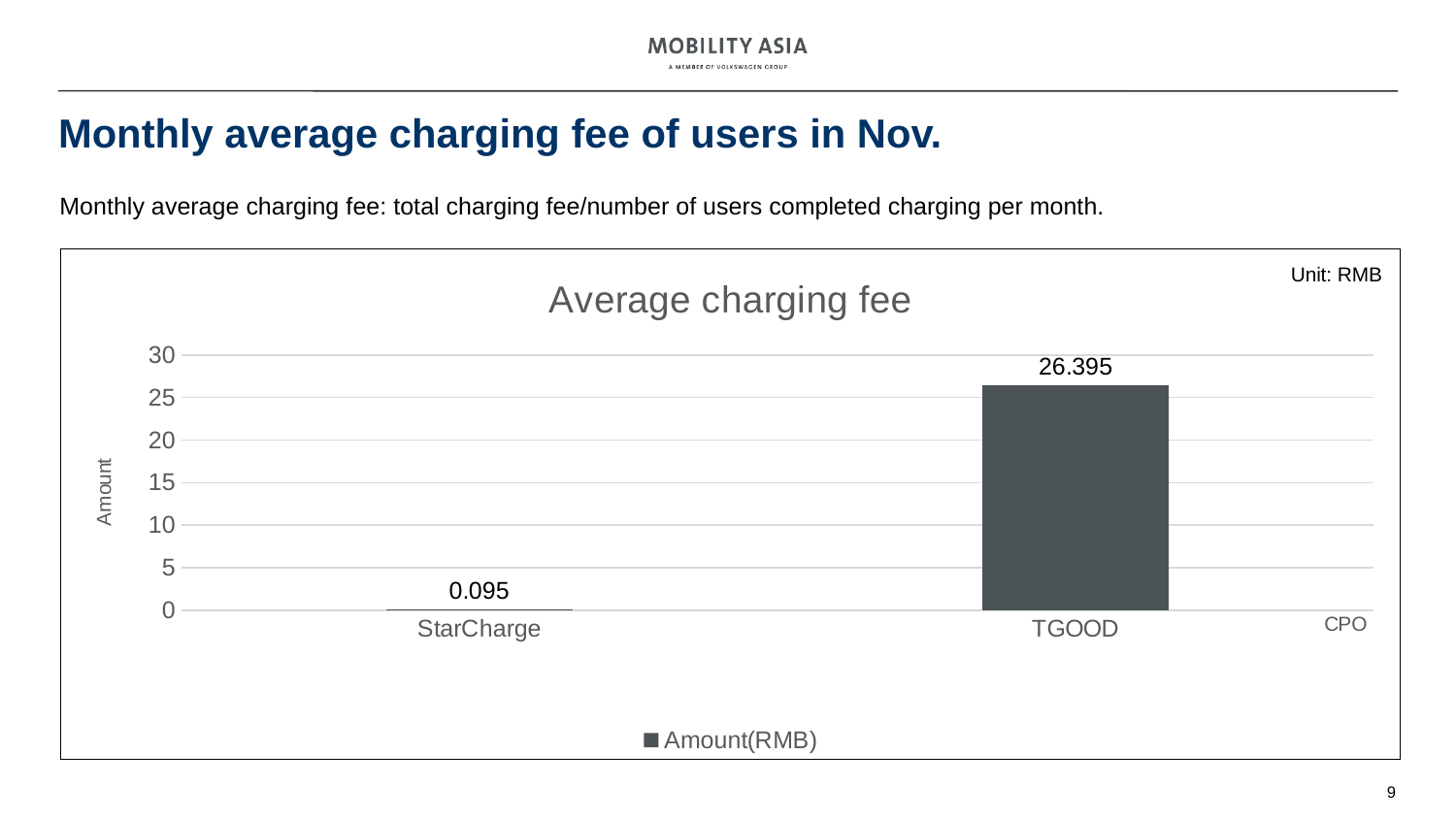

# Monthly average charging fee of users in Nov.
Monthly average charging fee: total charging fee/number of users completed charging per month.

### Chart: Average charging fee

| Category | Amount(RMB) |
|---|---|
| StarCharge | 0.095 |
| TGOOD | 26.395 |
Unit: RMB
9